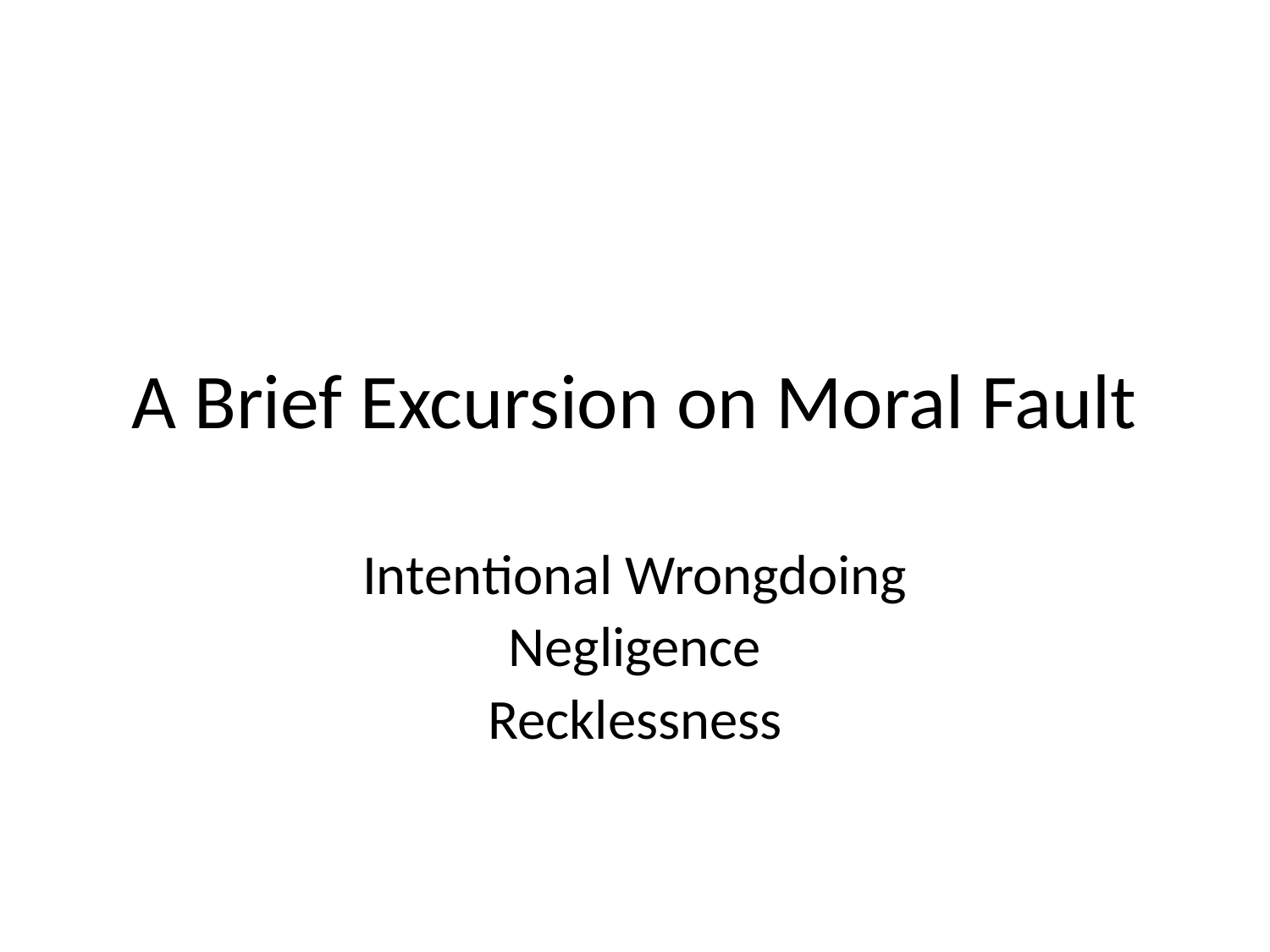

# A Brief Excursion on Moral Fault
Intentional Wrongdoing
Negligence
Recklessness